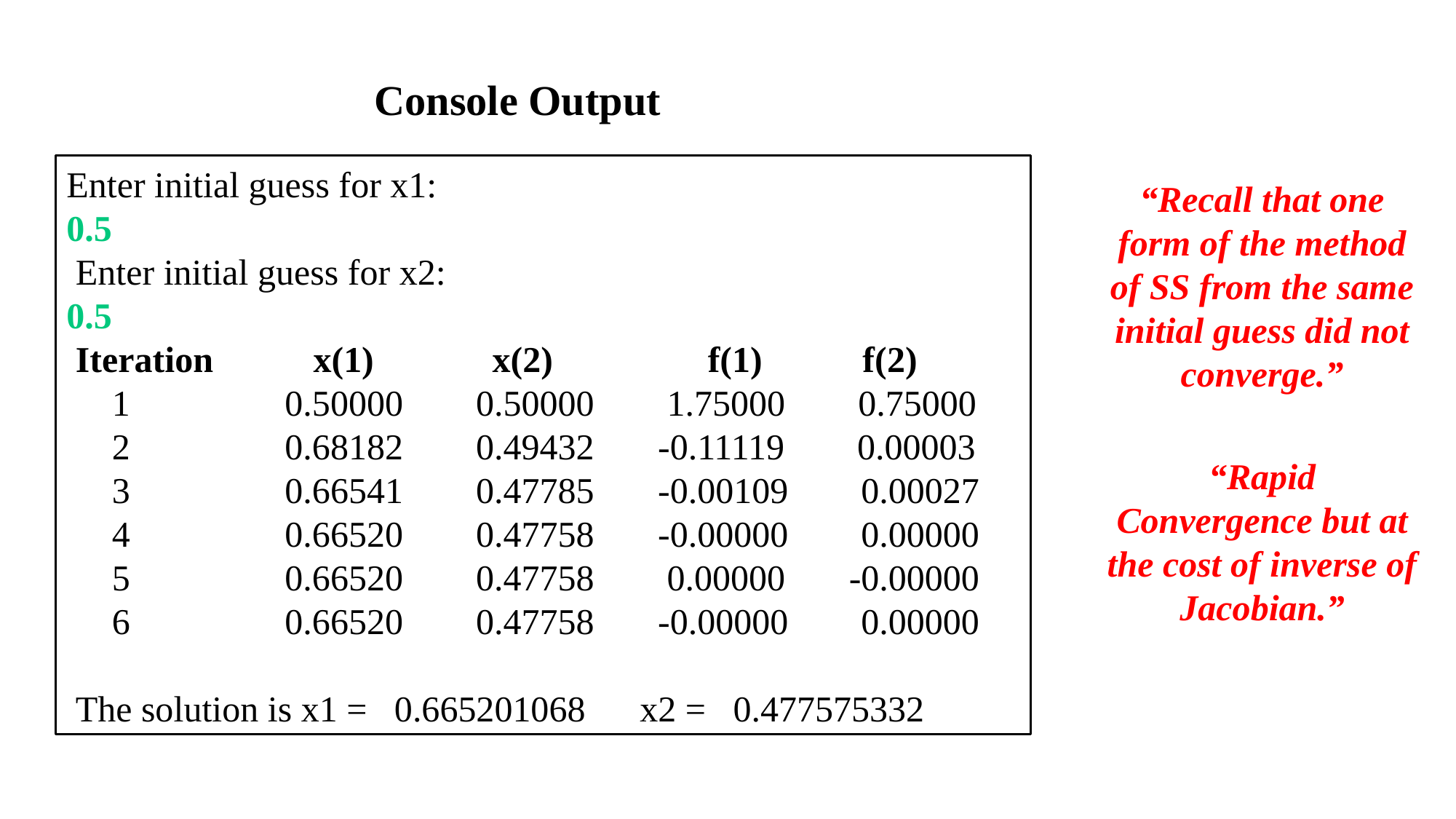

Console Output
Enter initial guess for x1:
0.5
 Enter initial guess for x2:
0.5
 Iteration           x(1)             x(2)                 f(1)           f(2)
     1        	0.50000        0.50000        1.75000        0.75000
     2      	0.68182        0.49432       -0.11119        0.00003
     3        	0.66541        0.47785       -0.00109        0.00027
     4        	0.66520        0.47758       -0.00000        0.00000
     5        	0.66520        0.47758        0.00000       -0.00000
     6        	0.66520        0.47758       -0.00000        0.00000

 The solution is x1 =   0.665201068      x2 =   0.477575332
“Recall that one form of the method of SS from the same initial guess did not converge.”
“Rapid Convergence but at the cost of inverse of Jacobian.”